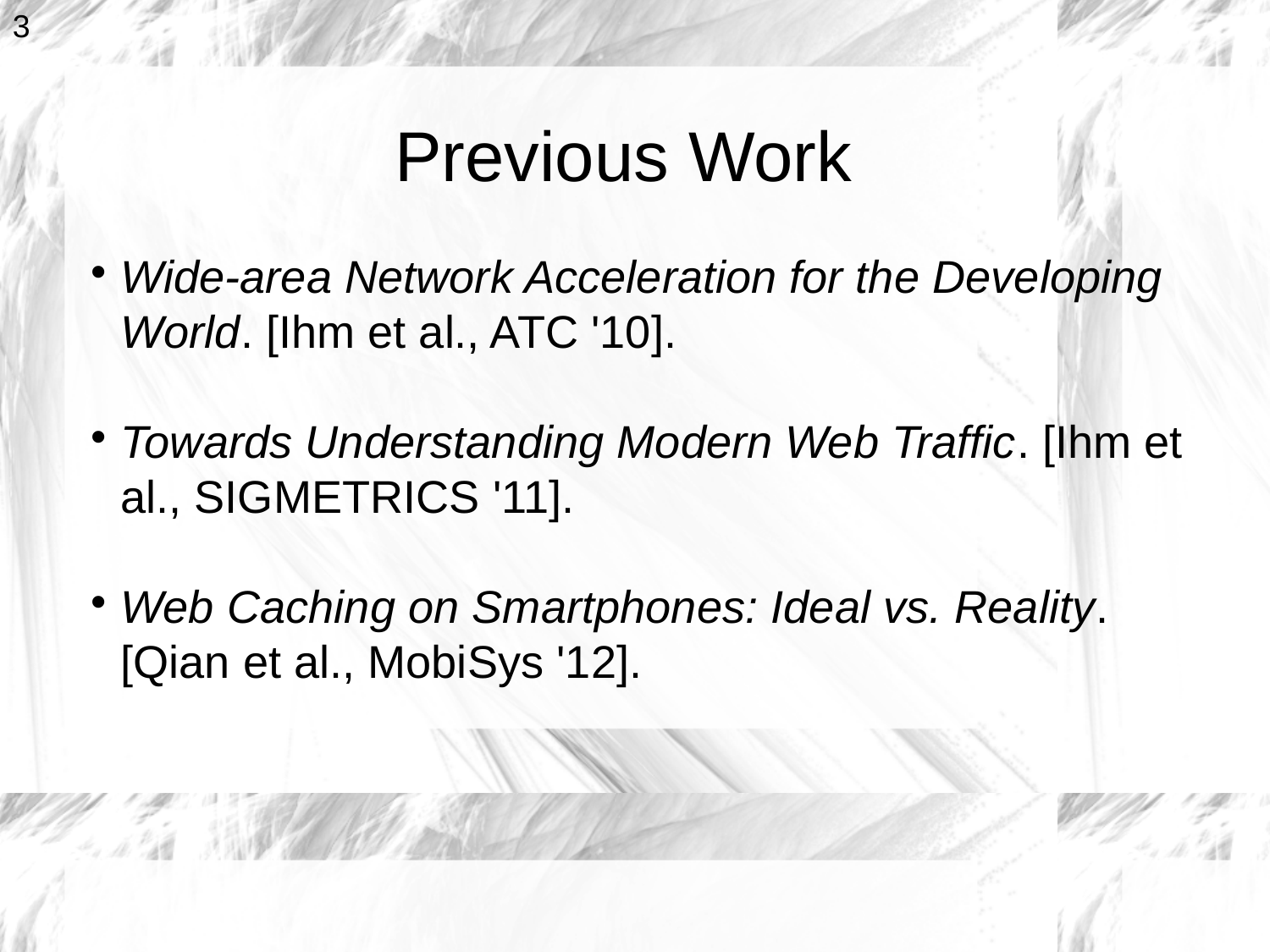

3
Previous Work
Wide-area Network Acceleration for the Developing World. [Ihm et al., ATC '10].

Towards Understanding Modern Web Traffic. [Ihm et al., SIGMETRICS '11].

Web Caching on Smartphones: Ideal vs. Reality. [Qian et al., MobiSys '12].